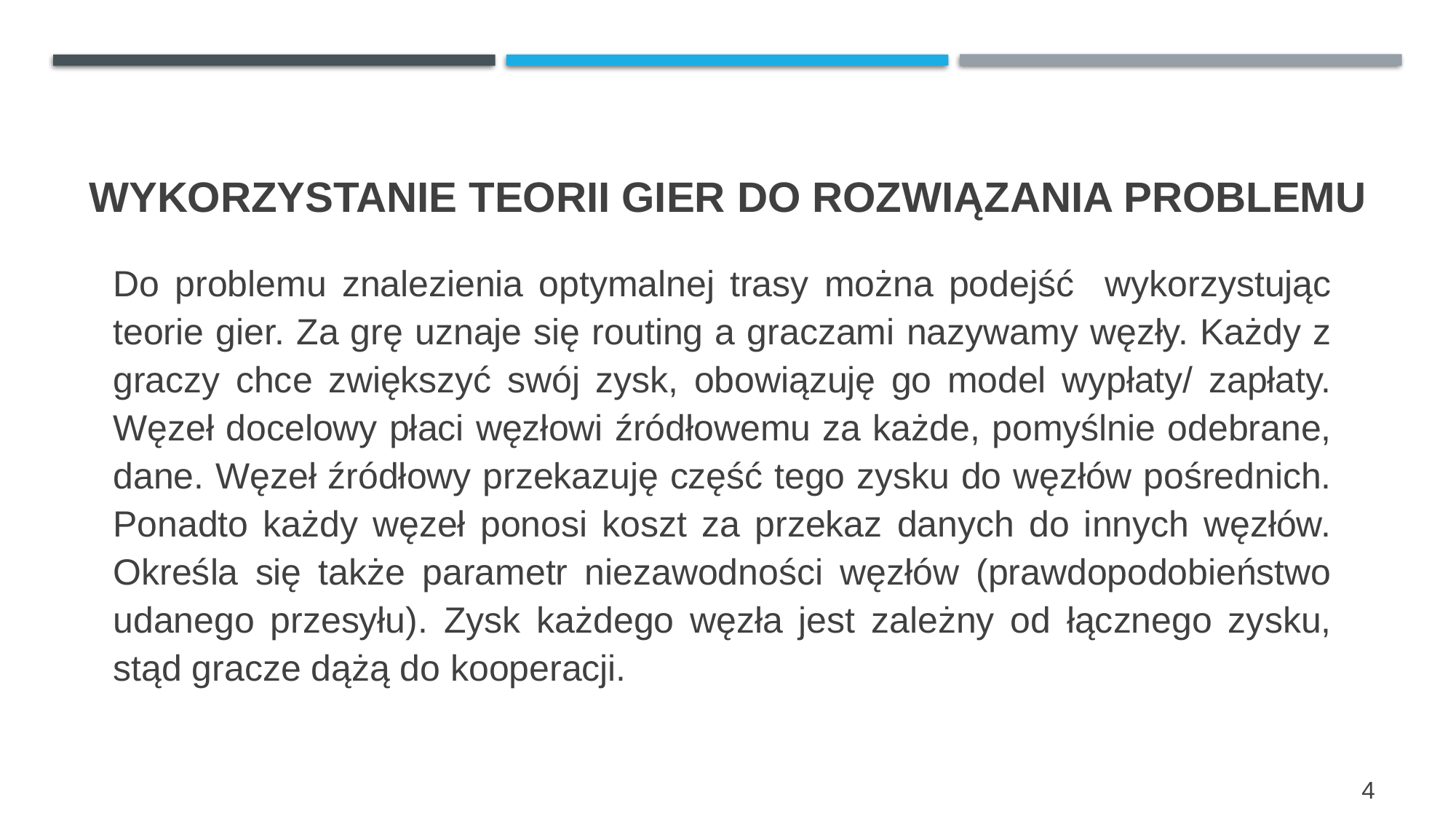

# Wykorzystanie teorii gier do rozwiązania problemu
Do problemu znalezienia optymalnej trasy można podejść  wykorzystując teorie gier. Za grę uznaje się routing a graczami nazywamy węzły. Każdy z graczy chce zwiększyć swój zysk, obowiązuję go model wypłaty/ zapłaty. Węzeł docelowy płaci węzłowi źródłowemu za każde, pomyślnie odebrane, dane. Węzeł źródłowy przekazuję część tego zysku do węzłów pośrednich. Ponadto każdy węzeł ponosi koszt za przekaz danych do innych węzłów. Określa się także parametr niezawodności węzłów (prawdopodobieństwo udanego przesyłu). Zysk każdego węzła jest zależny od łącznego zysku, stąd gracze dążą do kooperacji.

4